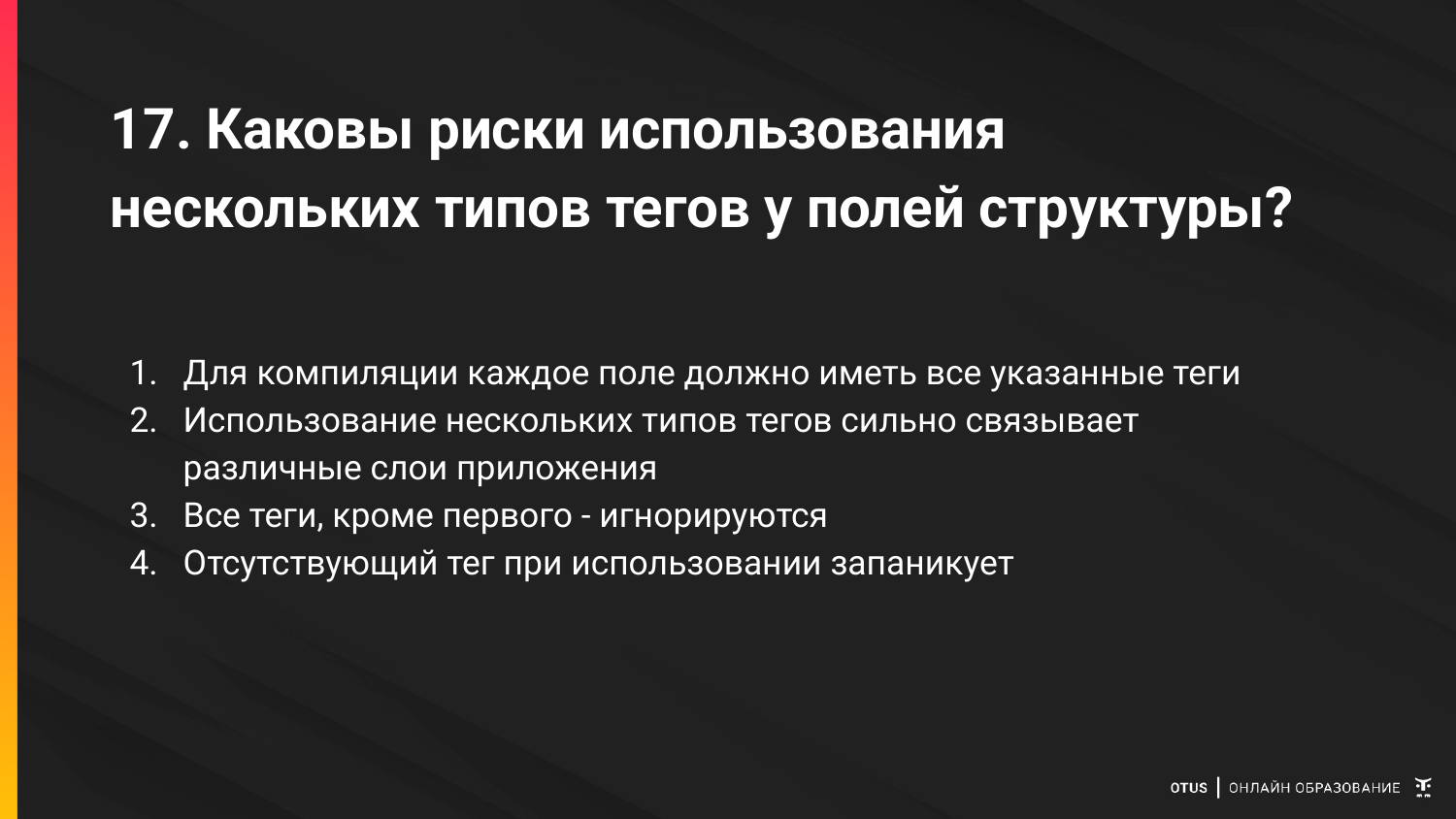

# 17. Каковы риски использования нескольких типов тегов у полей структуры?

Для компиляции каждое поле должно иметь все указанные теги
Использование нескольких типов тегов сильно связывает различные слои приложения
Все теги, кроме первого - игнорируются
Отсутствующий тег при использовании запаникует